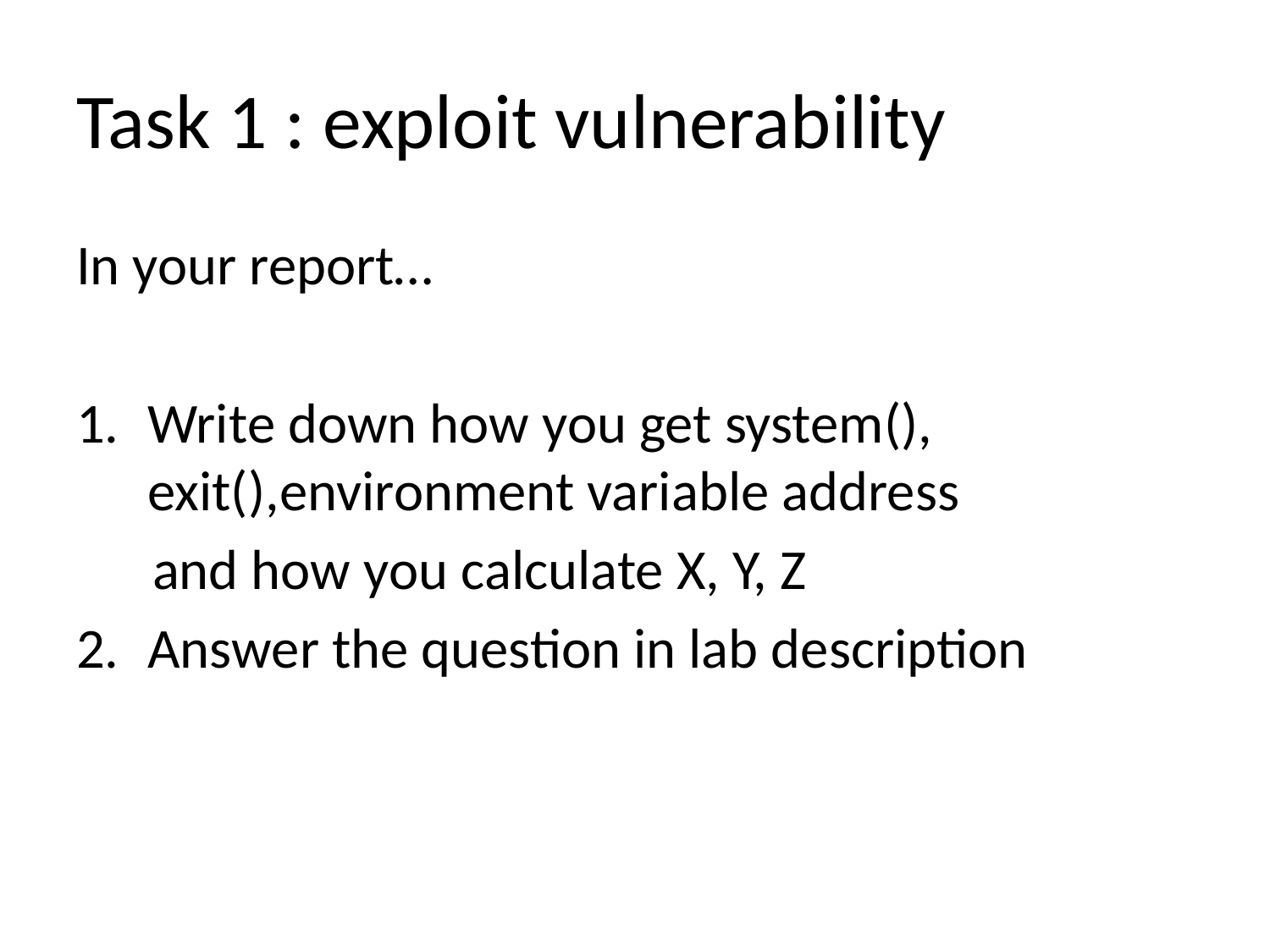

# Task 1 : exploit vulnerability
In your report…

Write down how you get system(), exit(),environment variable address
      and how you calculate X, Y, Z
Answer the question in lab description